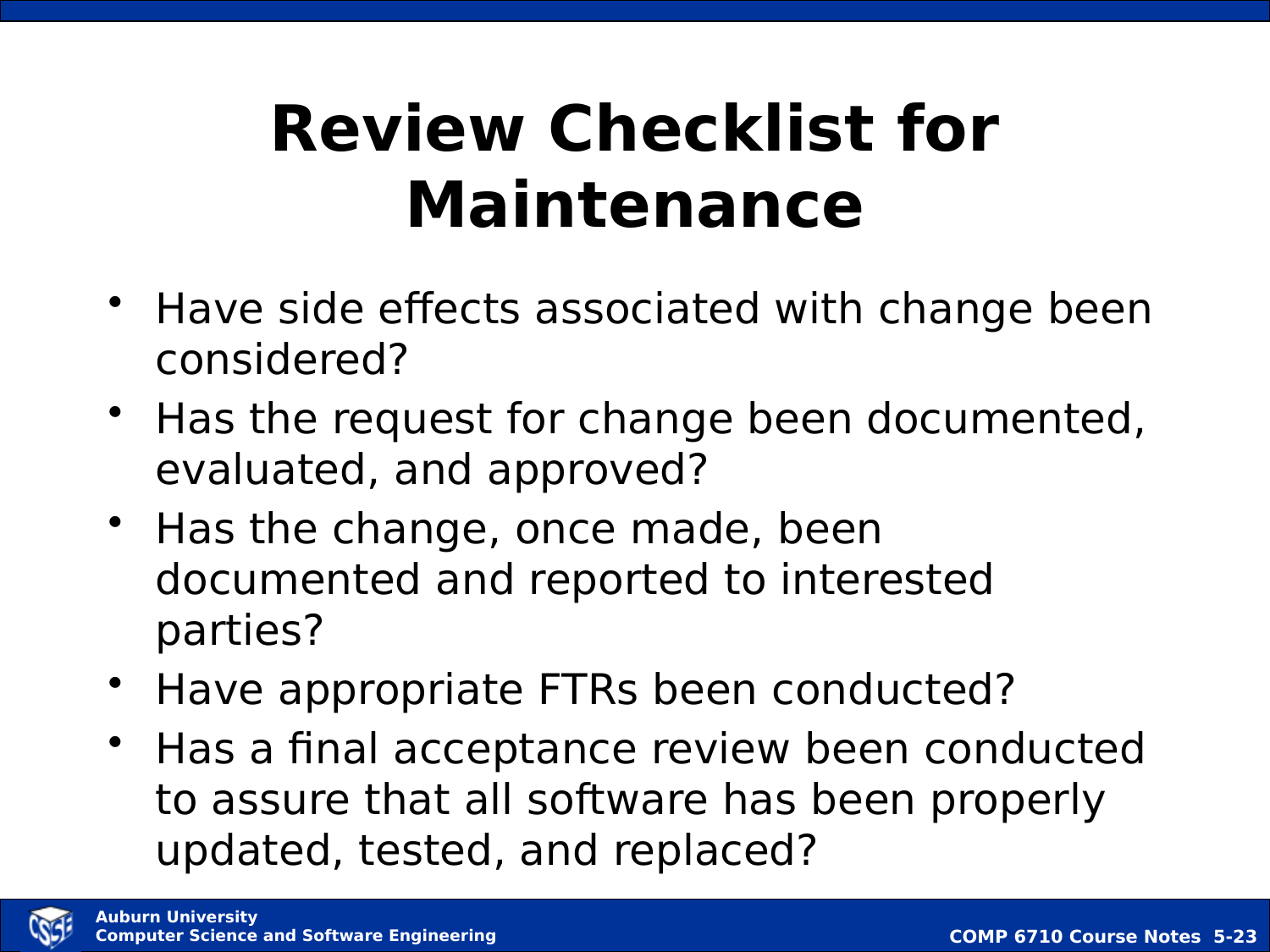

# Review Checklist for Maintenance
Have side effects associated with change been considered?
Has the request for change been documented, evaluated, and approved?
Has the change, once made, been documented and reported to interested parties?
Have appropriate FTRs been conducted?
Has a final acceptance review been conducted to assure that all software has been properly updated, tested, and replaced?